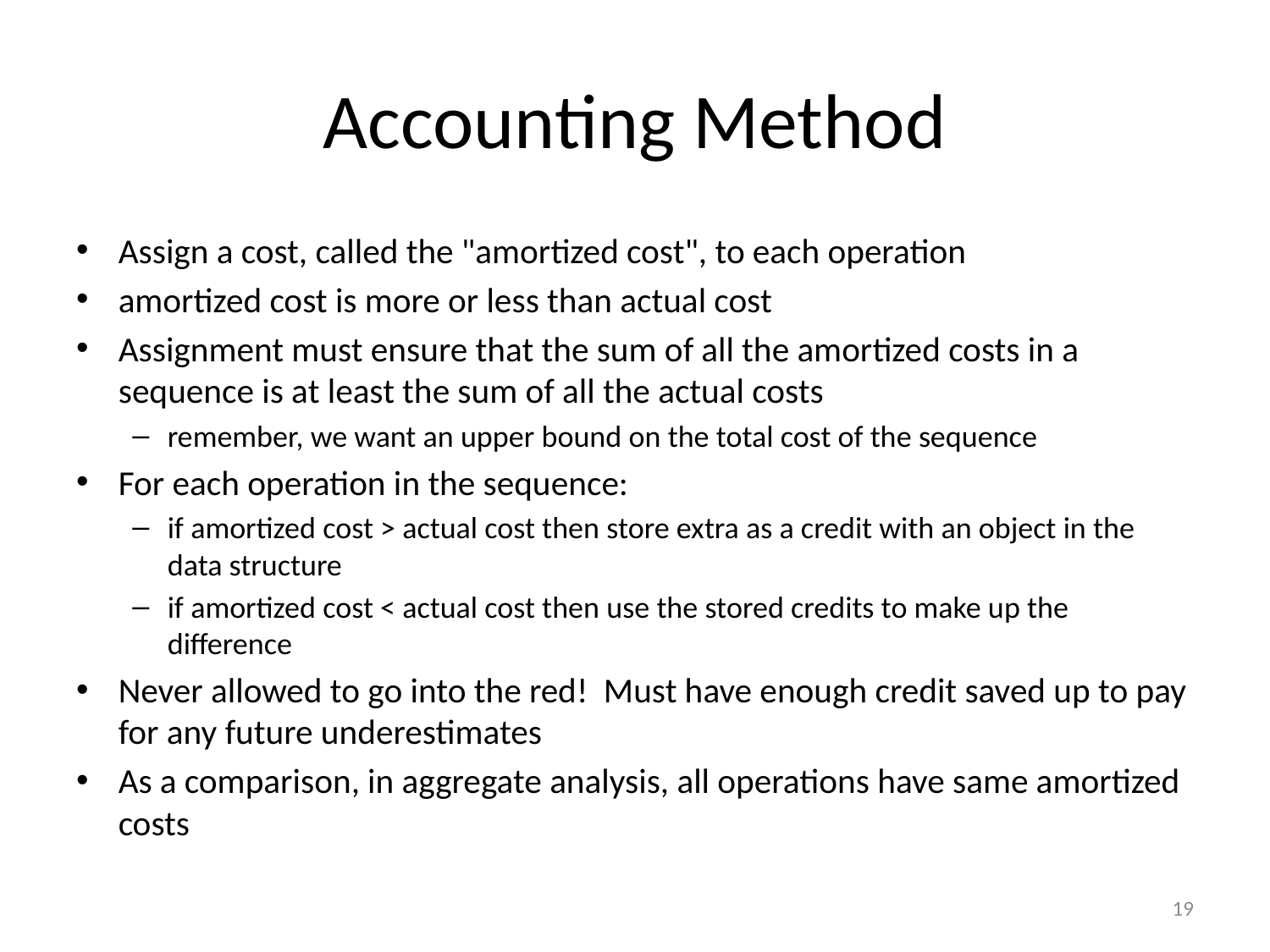

# Accounting Method
Assign a cost, called the "amortized cost", to each operation
amortized cost is more or less than actual cost
Assignment must ensure that the sum of all the amortized costs in a sequence is at least the sum of all the actual costs
remember, we want an upper bound on the total cost of the sequence
For each operation in the sequence:
if amortized cost > actual cost then store extra as a credit with an object in the data structure
if amortized cost < actual cost then use the stored credits to make up the difference
Never allowed to go into the red!  Must have enough credit saved up to pay for any future underestimates
As a comparison, in aggregate analysis, all operations have same amortized costs

19